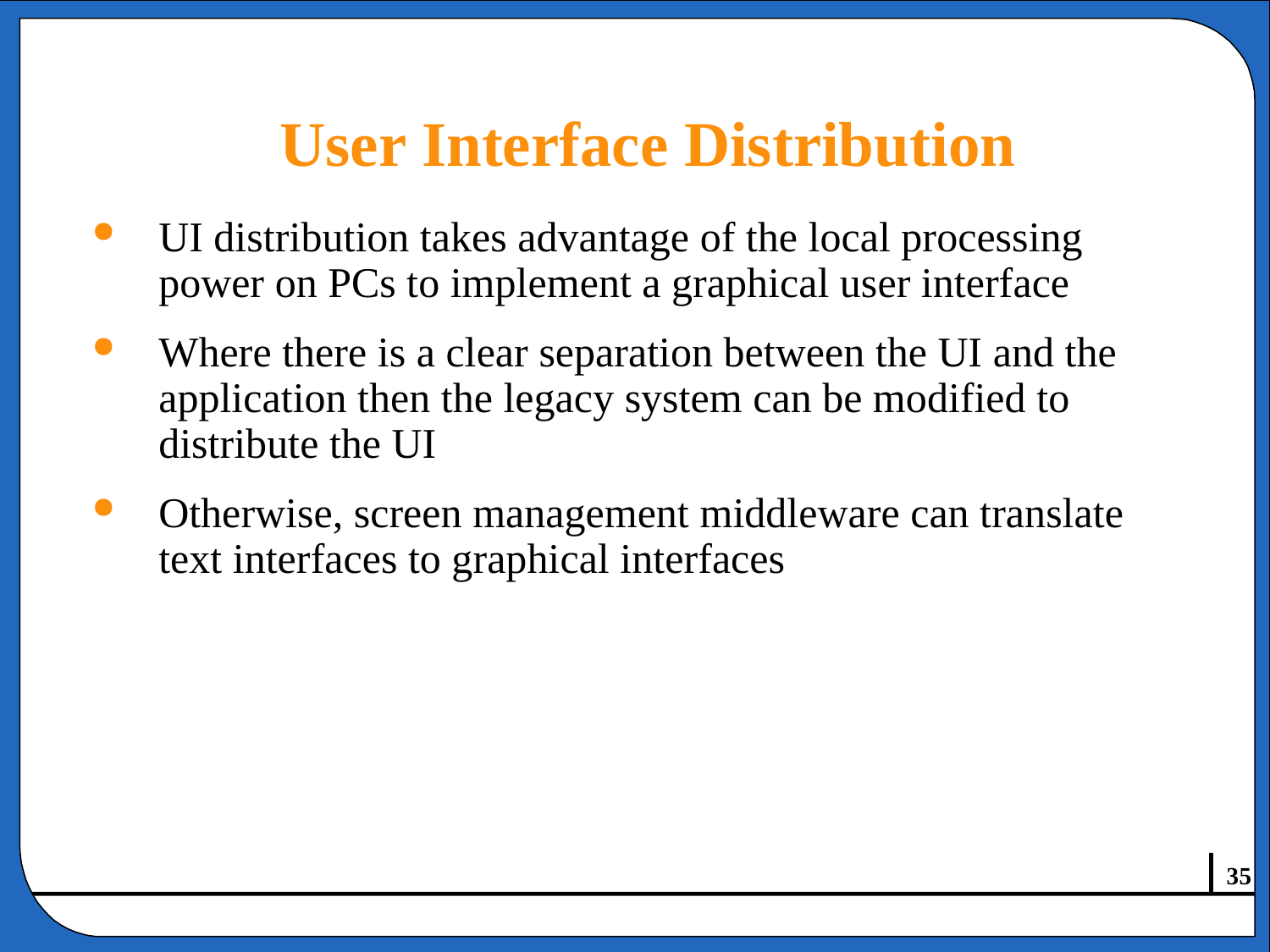

# User Interface Distribution
UI distribution takes advantage of the local processing power on PCs to implement a graphical user interface
Where there is a clear separation between the UI and the application then the legacy system can be modified to distribute the UI
Otherwise, screen management middleware can translate text interfaces to graphical interfaces